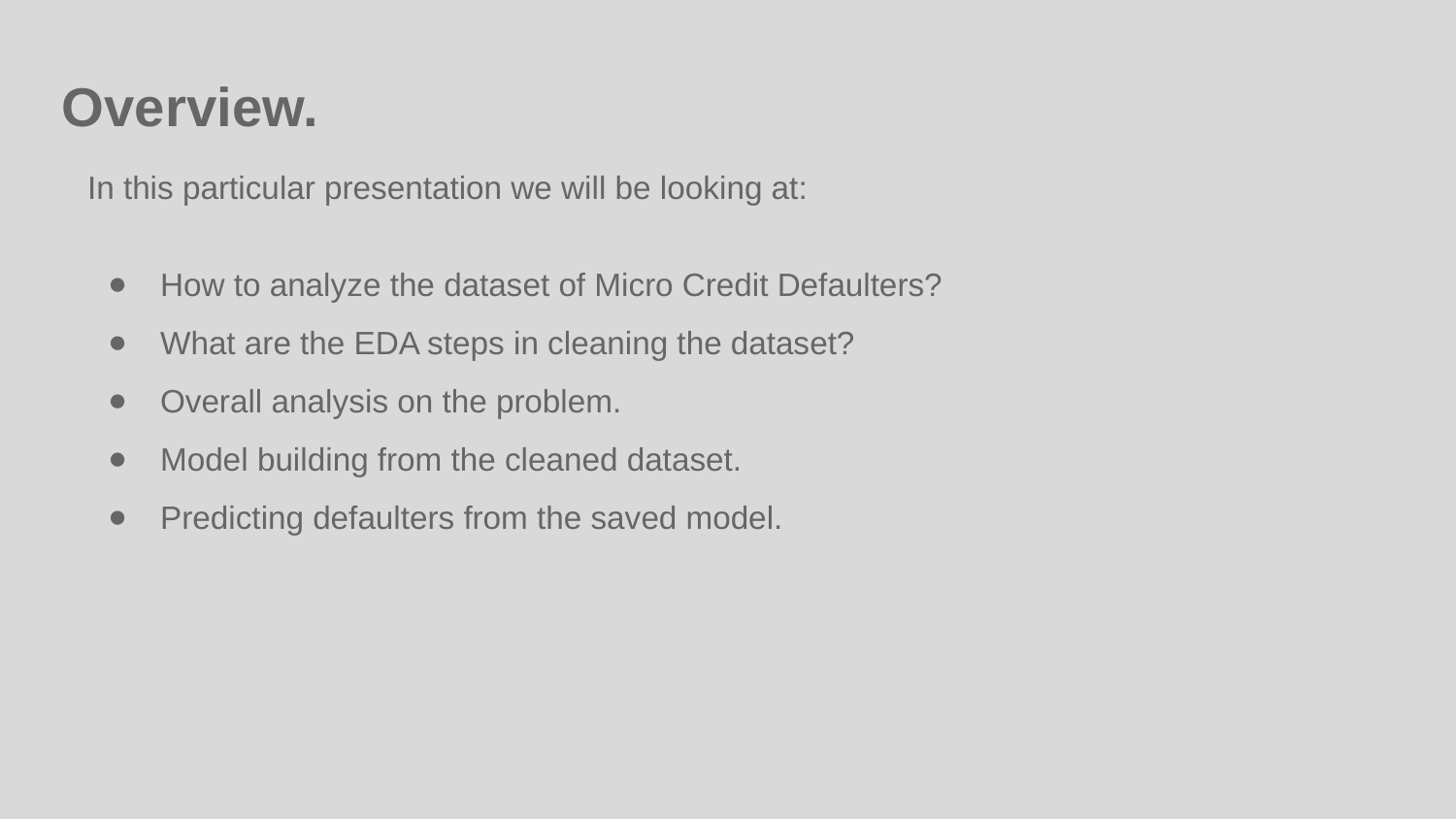

Overview.
In this particular presentation we will be looking at:

How to analyze the dataset of Micro Credit Defaulters?
What are the EDA steps in cleaning the dataset?
Overall analysis on the problem.
Model building from the cleaned dataset.
Predicting defaulters from the saved model.